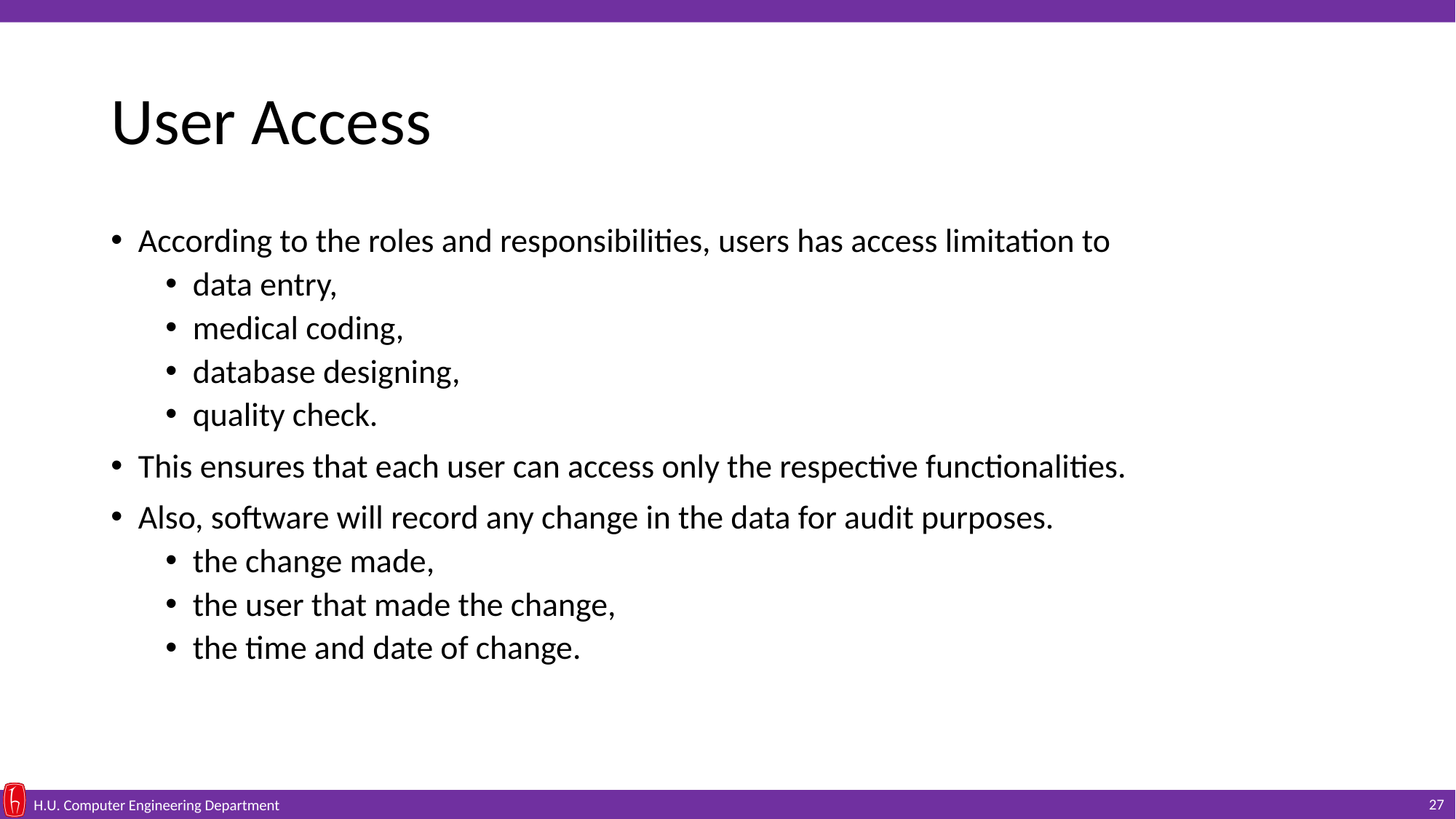

# User Access
According to the roles and responsibilities, users has access limitation to
data entry,
medical coding,
database designing,
quality check.
This ensures that each user can access only the respective functionalities.
Also, software will record any change in the data for audit purposes.
the change made,
the user that made the change,
the time and date of change.

27